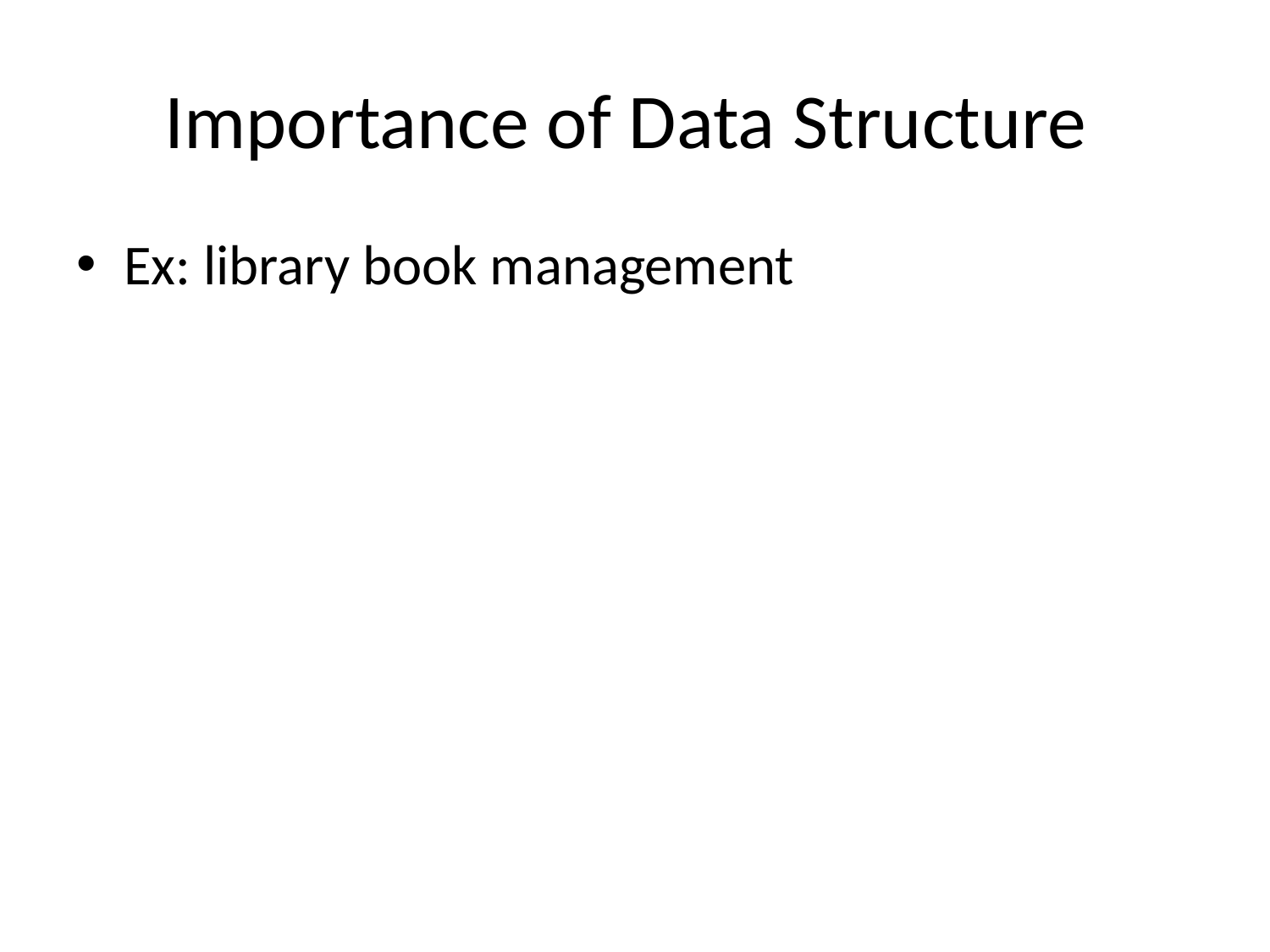

# Importance of Data Structure
Ex: library book management